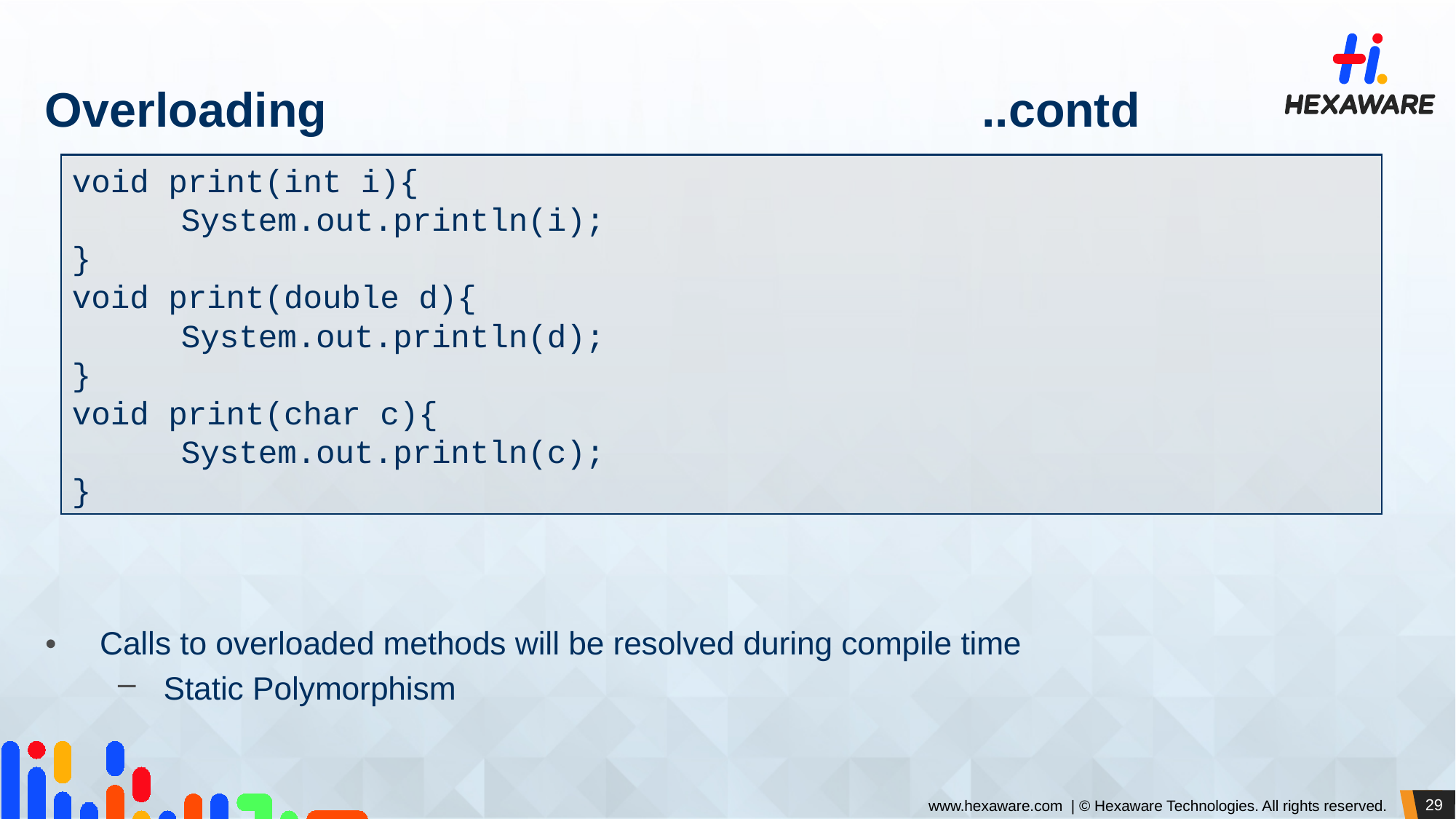

# Overloading	 			                     ..contd
void print(int i){
	System.out.println(i);
}
void print(double d){
	System.out.println(d);
}
void print(char c){
	System.out.println(c);
}
Calls to overloaded methods will be resolved during compile time
Static Polymorphism